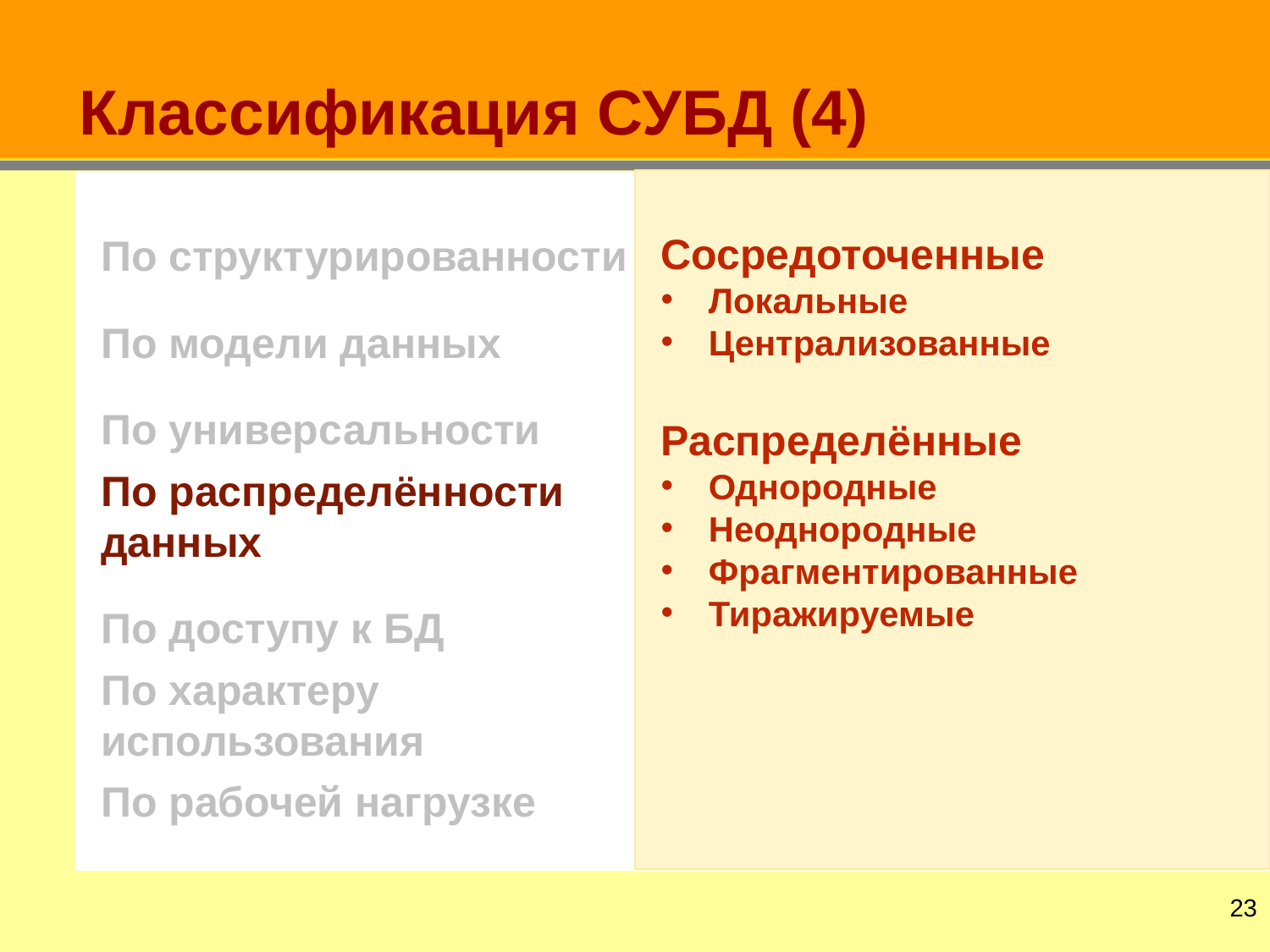

# Классификация СУБД (4)

Сосредоточенные
Локальные
Централизованные

Распределённые
Однородные
Неоднородные
Фрагментированные
Тиражируемые

По структурированности
По модели данных
По универсальности
По распределённости
данных
По доступу к БД
По характеру
использования
По рабочей нагрузке
23